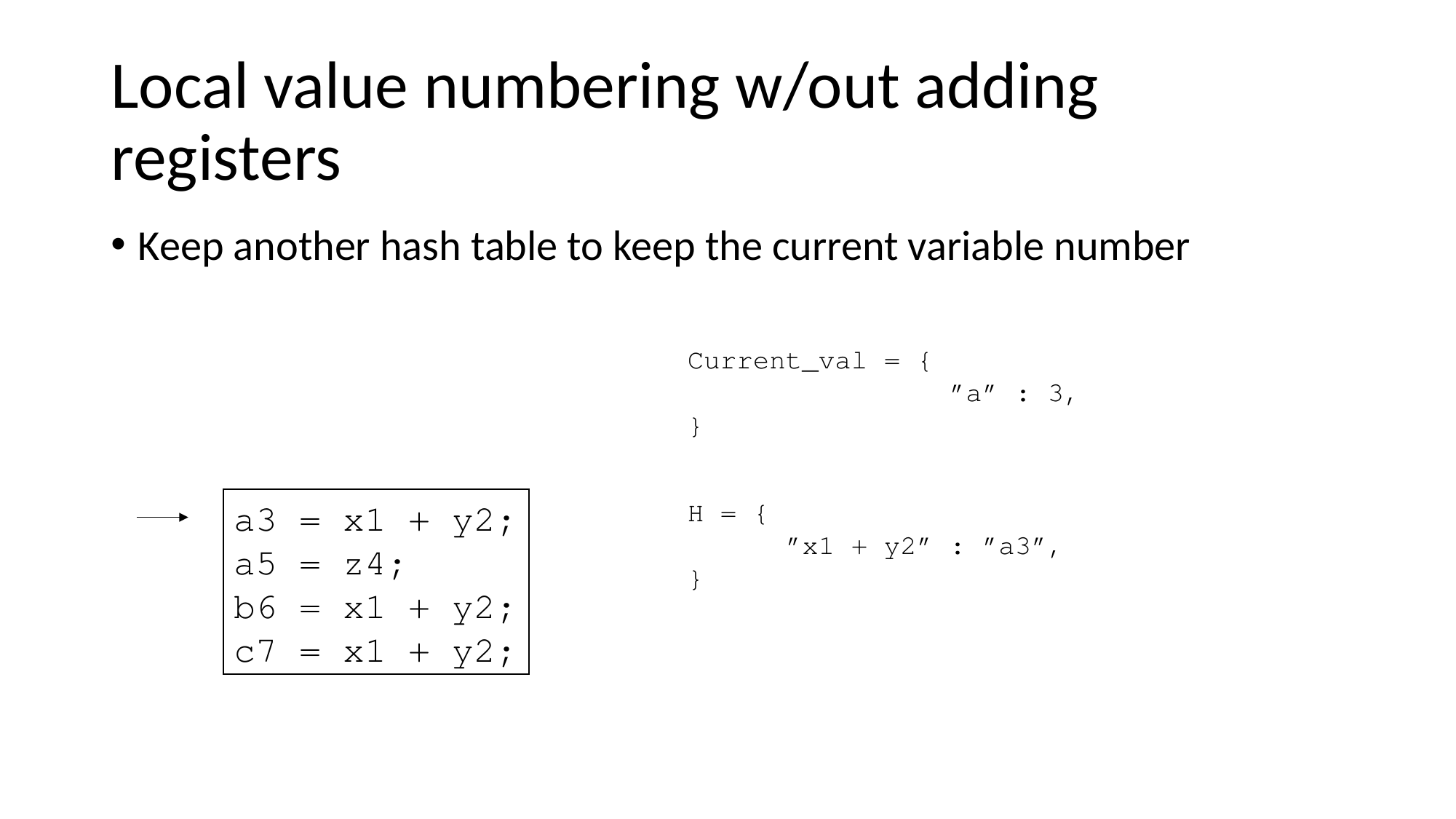

# Local value numbering w/out adding registers
Keep another hash table to keep the current variable number
Current_val = {
                ”a” : 3,
}
a3 = x1 + y2;
a5 = z4;
b6 = x1 + y2;
c7 = x1 + y2;
H = {
      ”x1 + y2” : ”a3”,
}